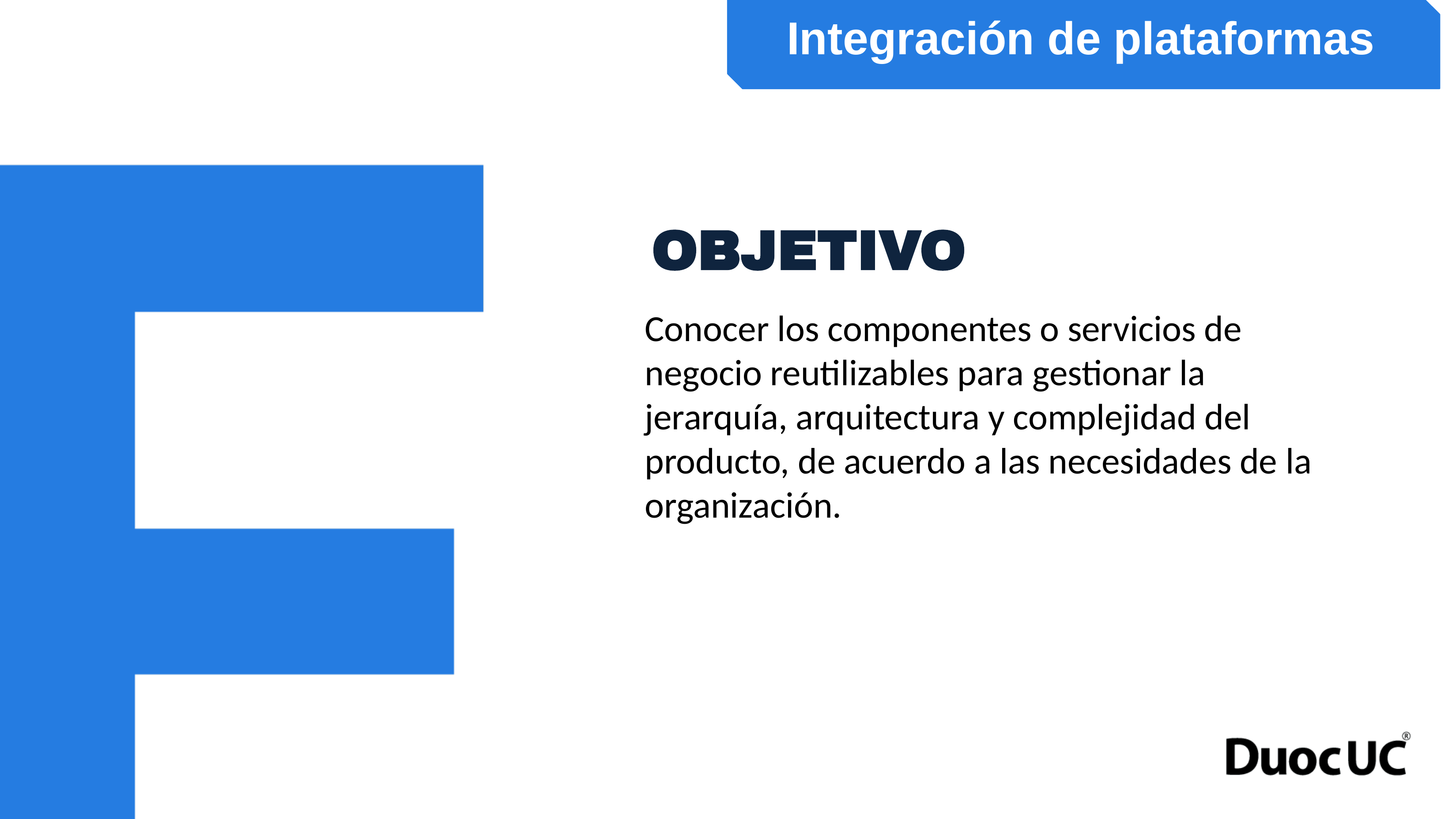

Integración de plataformas
OBJETIVO
# Conocer los componentes o servicios de negocio reutilizables para gestionar la jerarquía, arquitectura y complejidad del producto, de acuerdo a las necesidades de la organización.